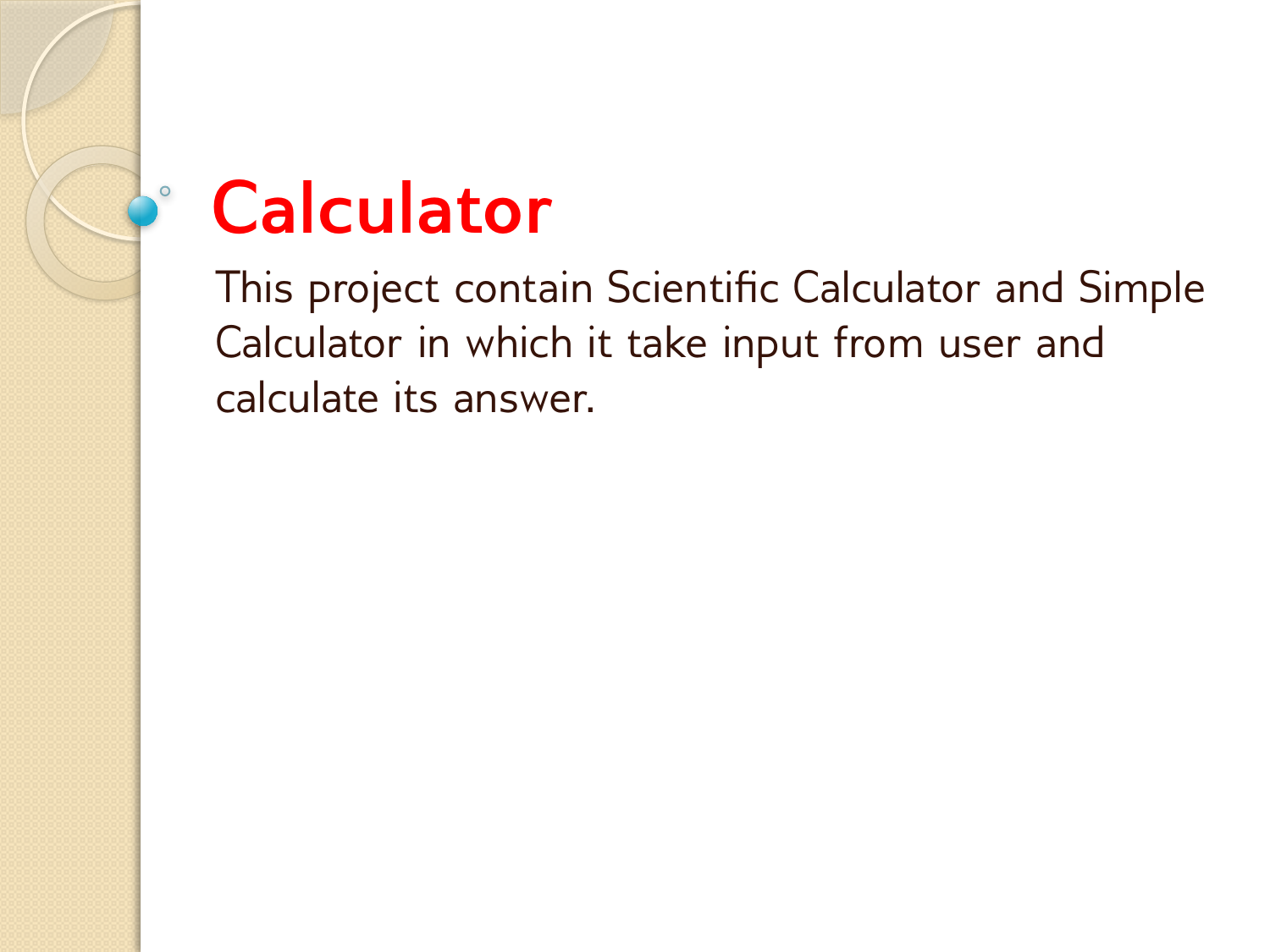

# Calculator
This project contain Scientific Calculator and Simple Calculator in which it take input from user and calculate its answer.